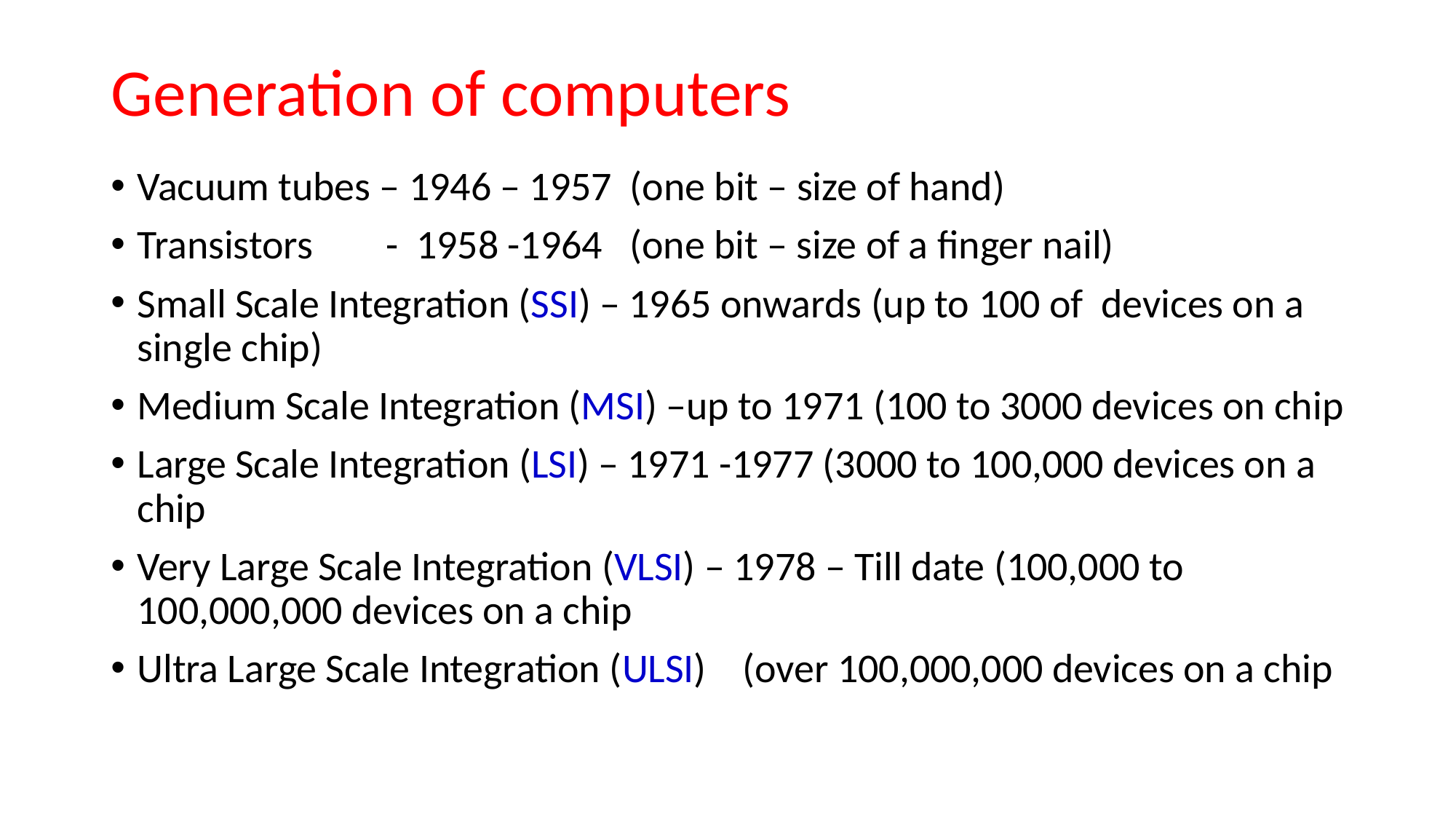

# Generation of computers
Vacuum tubes – 1946 – 1957  (one bit – size of hand)
Transistors        -  1958 -1964   (one bit – size of a finger nail)
Small Scale Integration (SSI) – 1965 onwards (up to 100 of  devices on a single chip)
Medium Scale Integration (MSI) –up to 1971 (100 to 3000 devices on chip
Large Scale Integration (LSI) – 1971 -1977 (3000 to 100,000 devices on a chip
Very Large Scale Integration (VLSI) – 1978 – Till date (100,000 to 100,000,000 devices on a chip
Ultra Large Scale Integration (ULSI)    (over 100,000,000 devices on a chip